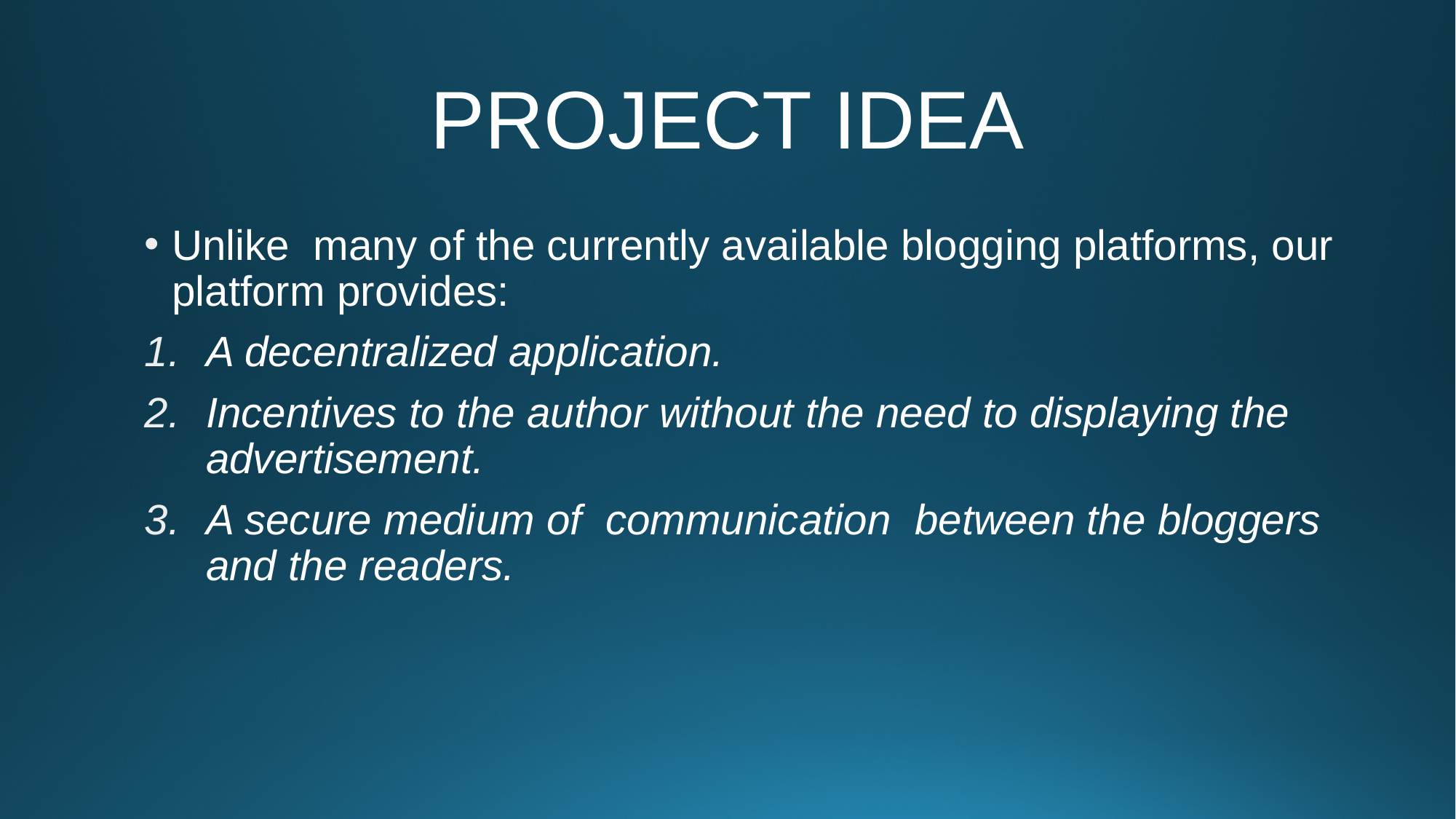

# PROJECT IDEA
Unlike  many of the currently available blogging platforms, our platform provides:
A decentralized application.
Incentives to the author without the need to displaying the advertisement.
A secure medium of  communication  between the bloggers and the readers.